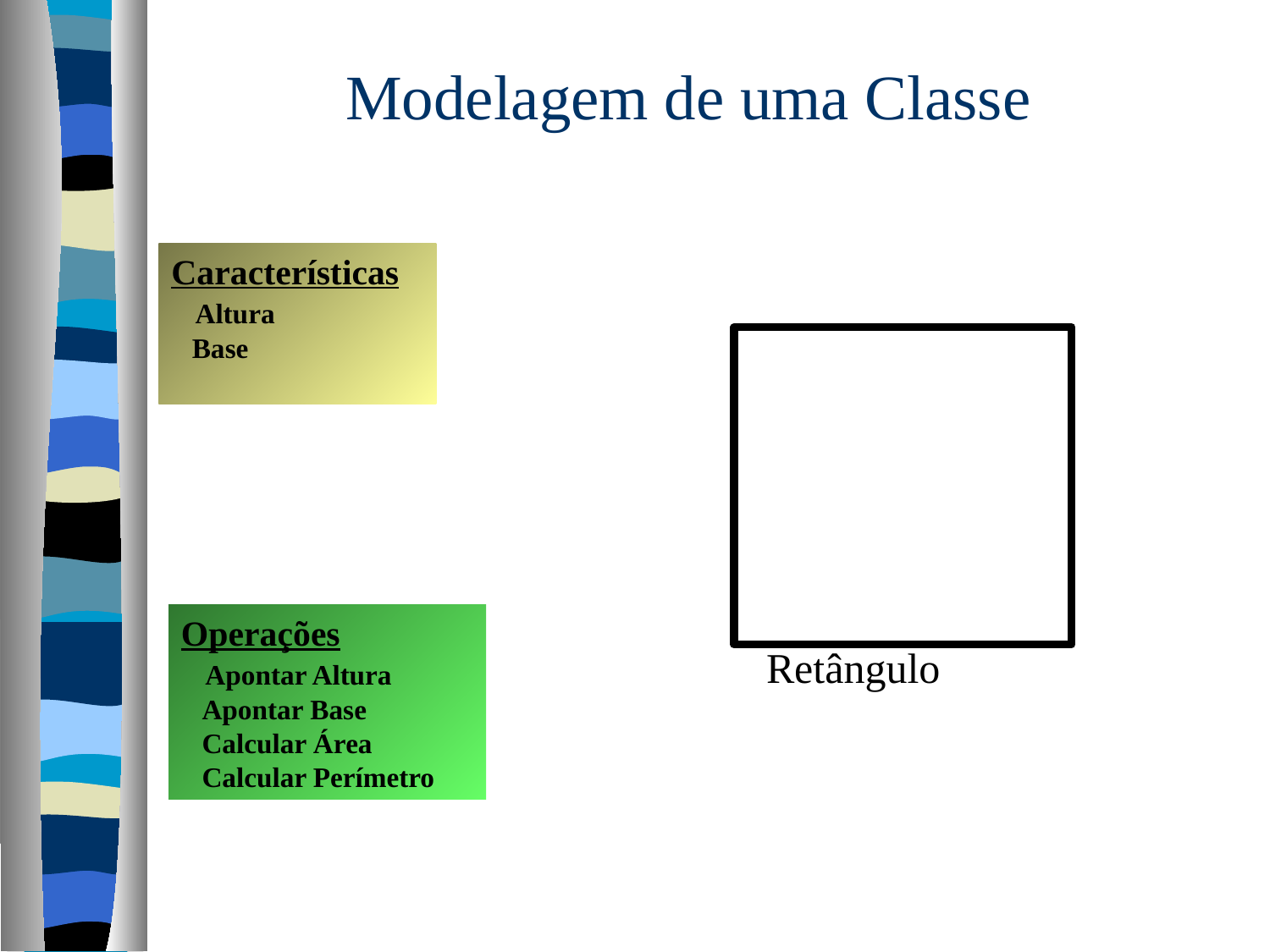

Modelagem de uma Classe
Características
   Altura
   Base

Operações
   Apontar Altura
   Apontar Base
   Calcular Área
   Calcular Perímetro
Retângulo